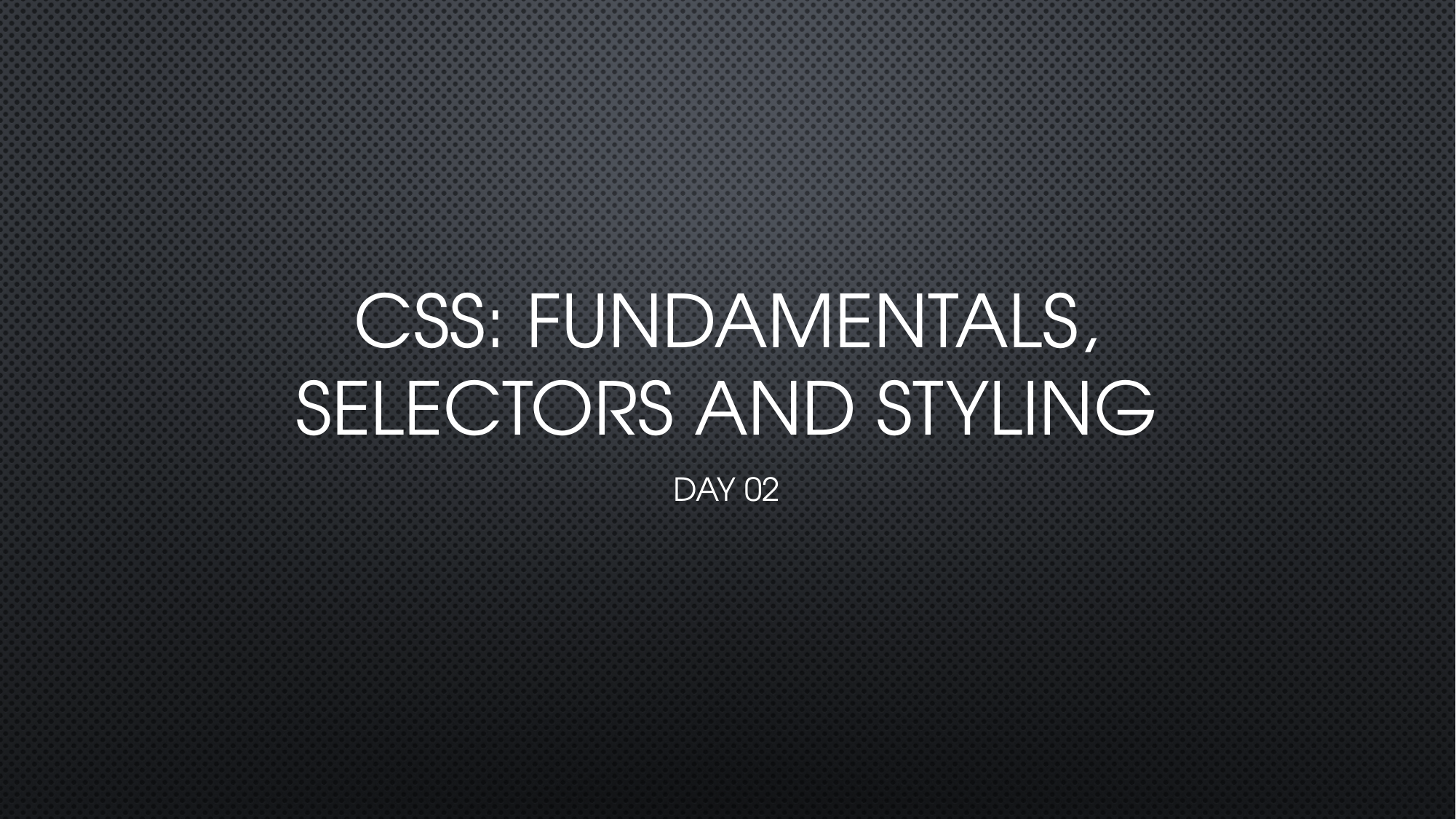

# CSS: FUNDAMENTALS, SELECTORS AND STYLING
DAY 02